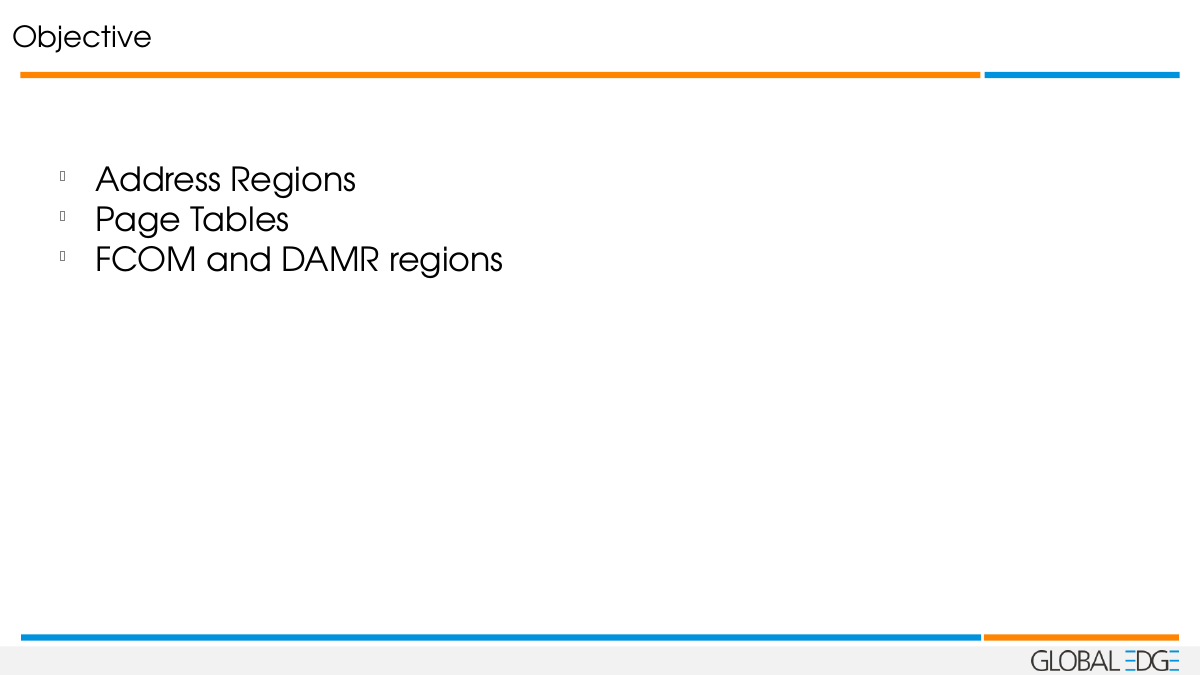

Objective
Address Regions
Page Tables
FCOM and DAMR regions